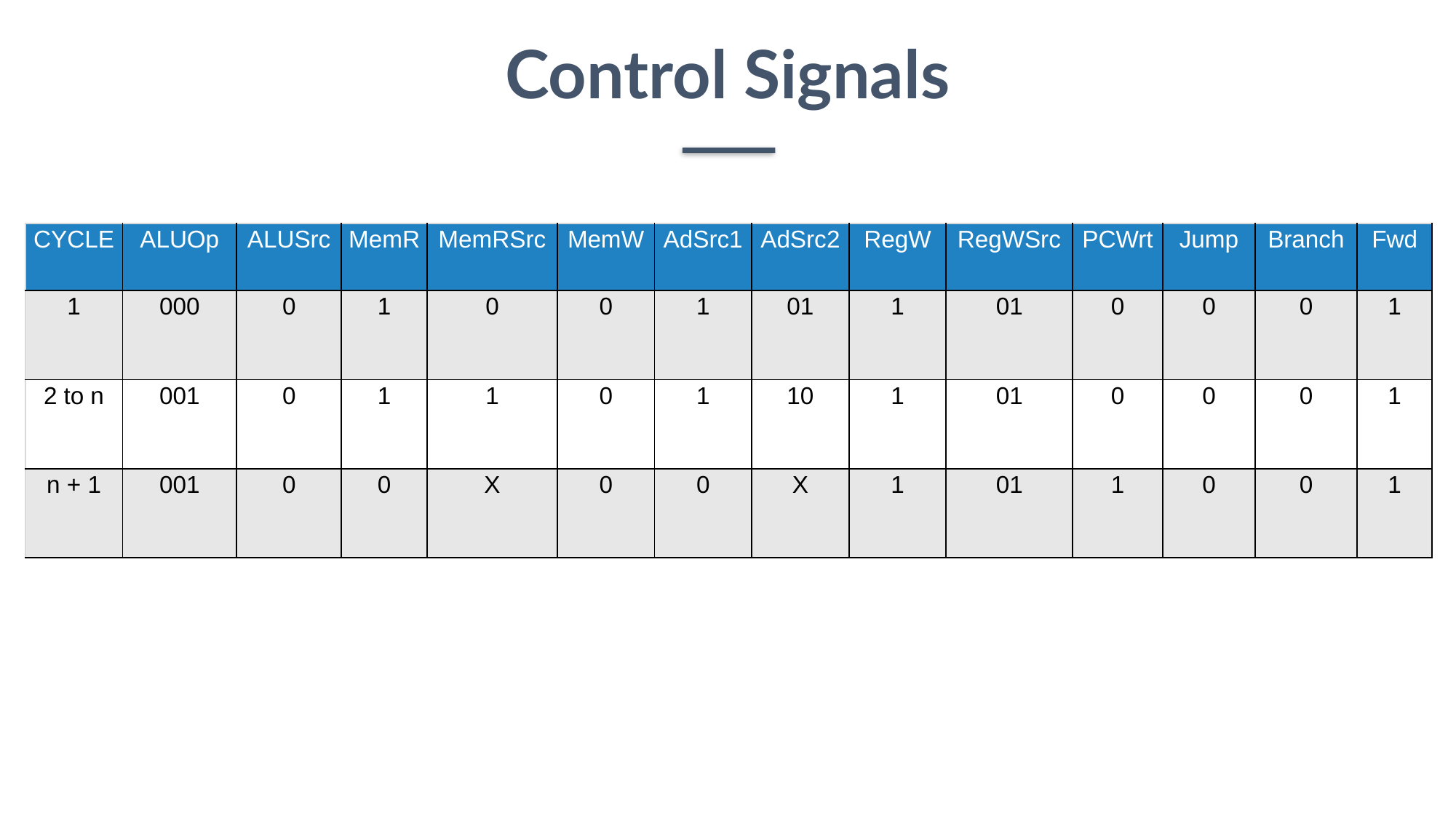

Control Signals

| CYCLE | ALUOp | ALUSrc | MemR | MemRSrc | MemW | AdSrc1 | AdSrc2 | RegW | RegWSrc | PCWrt | Jump | Branch | Fwd |
| --- | --- | --- | --- | --- | --- | --- | --- | --- | --- | --- | --- | --- | --- |
| 1 | 000 | 0 | 1 | 0 | 0 | 1 | 01 | 1 | 01 | 0 | 0 | 0 | 1 |
| 2 to n | 001 | 0 | 1 | 1 | 0 | 1 | 10 | 1 | 01 | 0 | 0 | 0 | 1 |
| n + 1 | 001 | 0 | 0 | X | 0 | 0 | X | 1 | 01 | 1 | 0 | 0 | 1 |